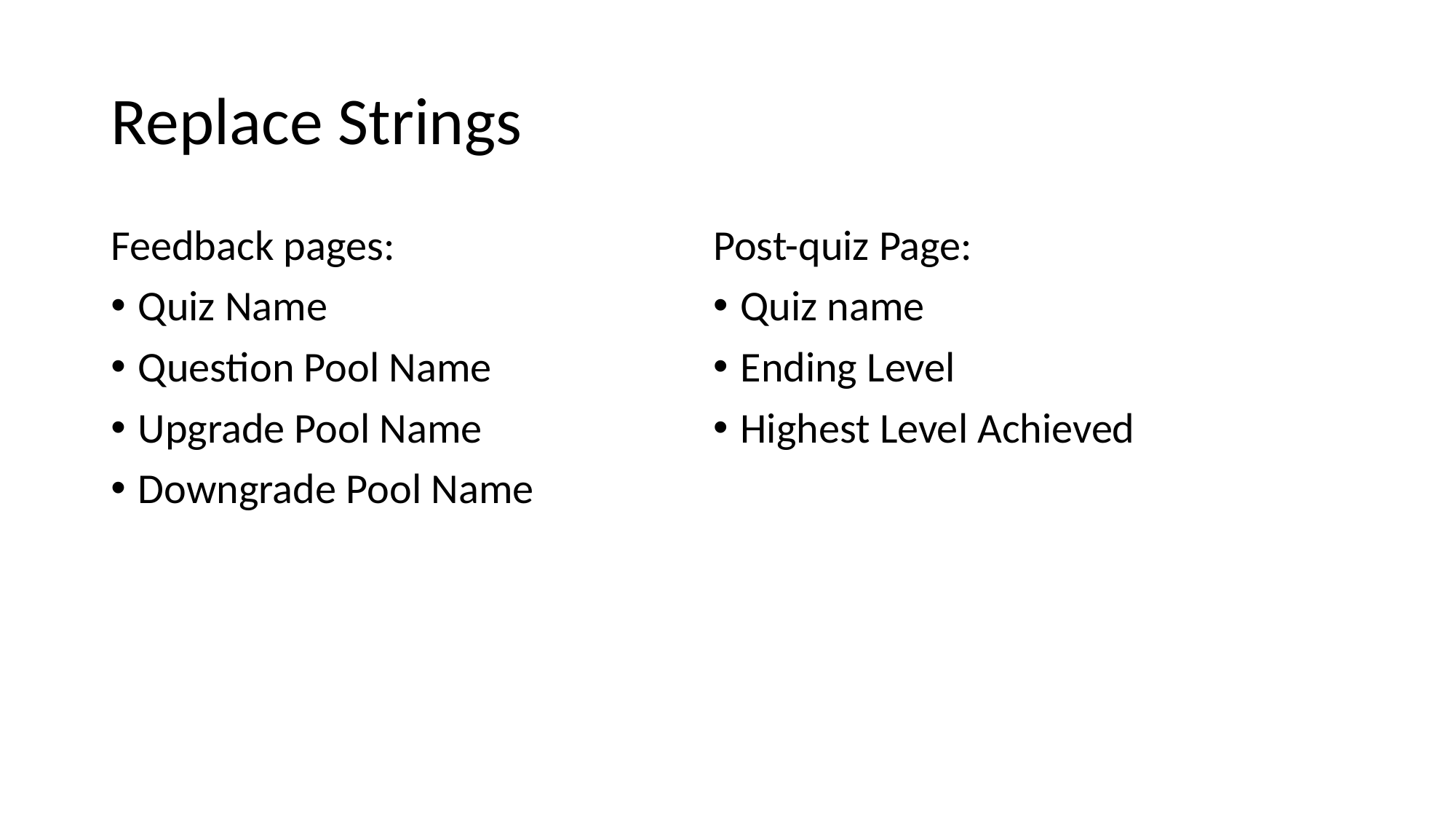

# Replace Strings
Feedback pages:
Quiz Name
Question Pool Name
Upgrade Pool Name
Downgrade Pool Name
Post-quiz Page:
Quiz name
Ending Level
Highest Level Achieved